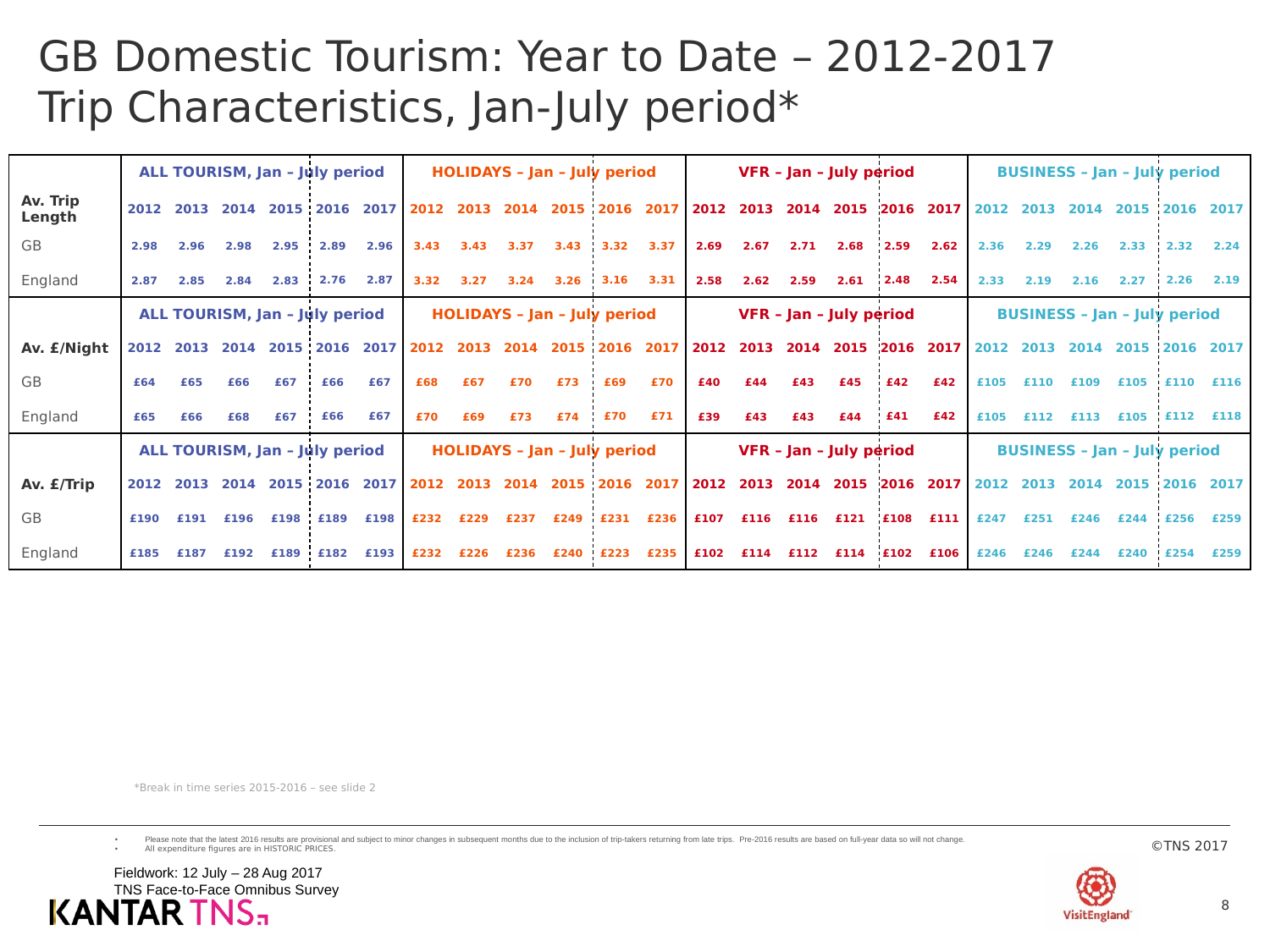

# GB Domestic Tourism: Year to Date – 2012-2017 Trip Characteristics, Jan-July period*
|  | ALL TOURISM, Jan – July period |  |  |  |  |  | HOLIDAYS – Jan – July period |  |  |  |  |  | VFR – Jan – July period |  |  |  |  |  | BUSINESS – Jan – July period |  |  |  |  |  |
| --- | --- | --- | --- | --- | --- | --- | --- | --- | --- | --- | --- | --- | --- | --- | --- | --- | --- | --- | --- | --- | --- | --- | --- | --- |
| Av. Trip Length | 2012 | 2013 | 2014 | 2015 | 2016 | 2017 | 2012 | 2013 | 2014 | 2015 | 2016 | 2017 | 2012 | 2013 | 2014 | 2015 | 2016 | 2017 | 2012 | 2013 | 2014 | 2015 | 2016 | 2017 |
| GB | 2.98 | 2.96 | 2.98 | 2.95 | 2.89 | 2.96 | 3.43 | 3.43 | 3.37 | 3.43 | 3.32 | 3.37 | 2.69 | 2.67 | 2.71 | 2.68 | 2.59 | 2.62 | 2.36 | 2.29 | 2.26 | 2.33 | 2.32 | 2.24 |
| England | 2.87 | 2.85 | 2.84 | 2.83 | 2.76 | 2.87 | 3.32 | 3.27 | 3.24 | 3.26 | 3.16 | 3.31 | 2.58 | 2.62 | 2.59 | 2.61 | 2.48 | 2.54 | 2.33 | 2.19 | 2.16 | 2.27 | 2.26 | 2.19 |
|  | ALL TOURISM, Jan – July period |  |  |  |  |  | HOLIDAYS – Jan – July period |  |  |  |  |  | VFR – Jan – July period |  |  |  |  |  | BUSINESS – Jan – July period |  |  |  |  |  |
| Av. £/Night | 2012 | 2013 | 2014 | 2015 | 2016 | 2017 | 2012 | 2013 | 2014 | 2015 | 2016 | 2017 | 2012 | 2013 | 2014 | 2015 | 2016 | 2017 | 2012 | 2013 | 2014 | 2015 | 2016 | 2017 |
| GB | £64 | £65 | £66 | £67 | £66 | £67 | £68 | £67 | £70 | £73 | £69 | £70 | £40 | £44 | £43 | £45 | £42 | £42 | £105 | £110 | £109 | £105 | £110 | £116 |
| England | £65 | £66 | £68 | £67 | £66 | £67 | £70 | £69 | £73 | £74 | £70 | £71 | £39 | £43 | £43 | £44 | £41 | £42 | £105 | £112 | £113 | £105 | £112 | £118 |
|  | ALL TOURISM, Jan – July period |  |  |  |  |  | HOLIDAYS – Jan – July period |  |  |  |  |  | VFR – Jan – July period |  |  |  |  |  | BUSINESS – Jan – July period |  |  |  |  |  |
| Av. £/Trip | 2012 | 2013 | 2014 | 2015 | 2016 | 2017 | 2012 | 2013 | 2014 | 2015 | 2016 | 2017 | 2012 | 2013 | 2014 | 2015 | 2016 | 2017 | 2012 | 2013 | 2014 | 2015 | 2016 | 2017 |
| GB | £190 | £191 | £196 | £198 | £189 | £198 | £232 | £229 | £237 | £249 | £231 | £236 | £107 | £116 | £116 | £121 | £108 | £111 | £247 | £251 | £246 | £244 | £256 | £259 |
| England | £185 | £187 | £192 | £189 | £182 | £193 | £232 | £226 | £236 | £240 | £223 | £235 | £102 | £114 | £112 | £114 | £102 | £106 | £246 | £246 | £244 | £240 | £254 | £259 |
*Break in time series 2015-2016 – see slide 2
Please note that the latest 2016 results are provisional and subject to minor changes in subsequent months due to the inclusion of trip-takers returning from late trips.  Pre-2016 results are based on full-year data so will not change.
All expenditure figures are in HISTORIC PRICES.
Fieldwork: 12 July – 28 Aug 2017
TNS Face-to-Face Omnibus Survey
8